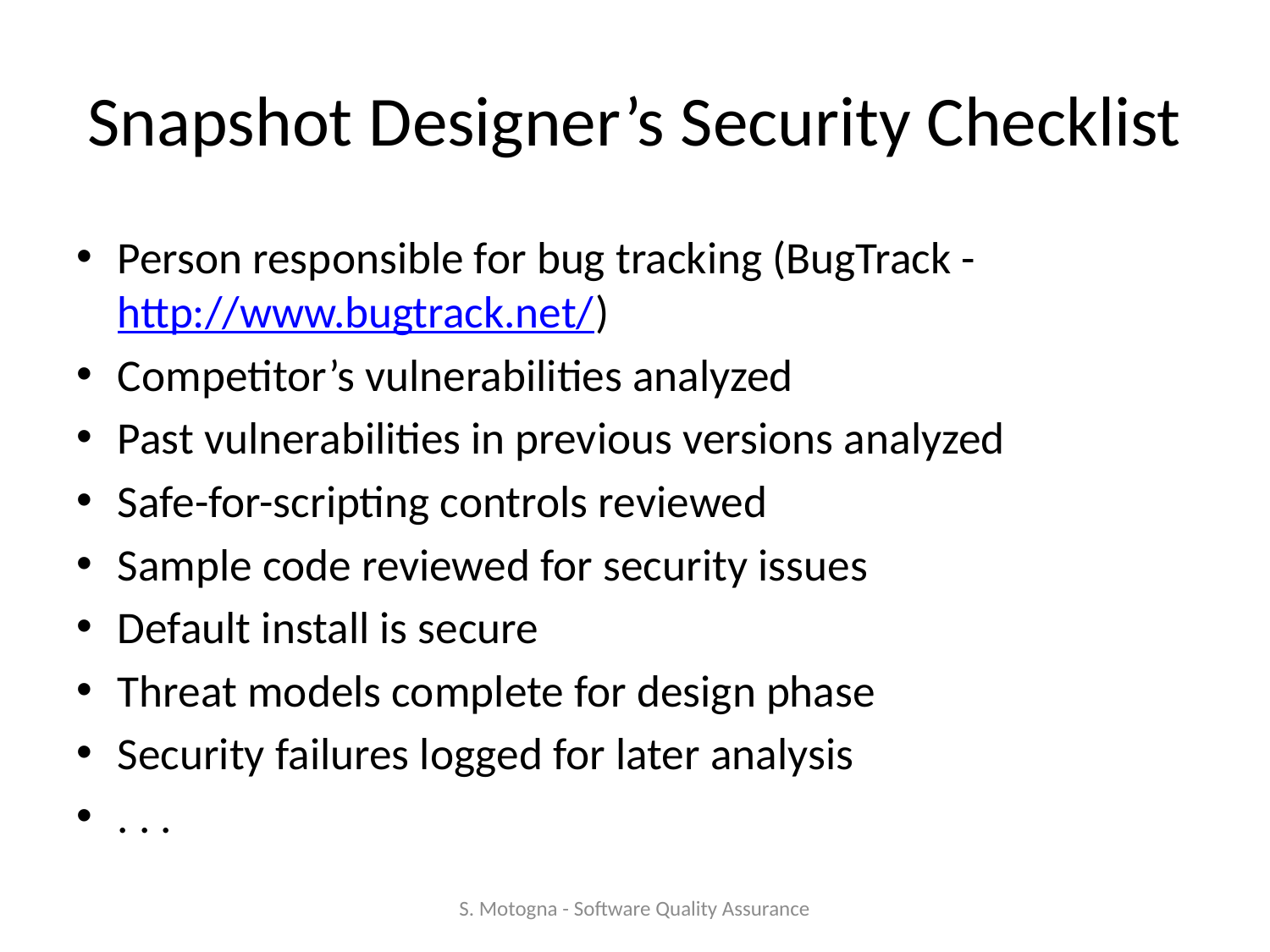

# Snapshot Designer’s Security Checklist
Person responsible for bug tracking (BugTrack - http://www.bugtrack.net/)
Competitor’s vulnerabilities analyzed
Past vulnerabilities in previous versions analyzed
Safe-for-scripting controls reviewed
Sample code reviewed for security issues
Default install is secure
Threat models complete for design phase
Security failures logged for later analysis
. . .
S. Motogna - Software Quality Assurance